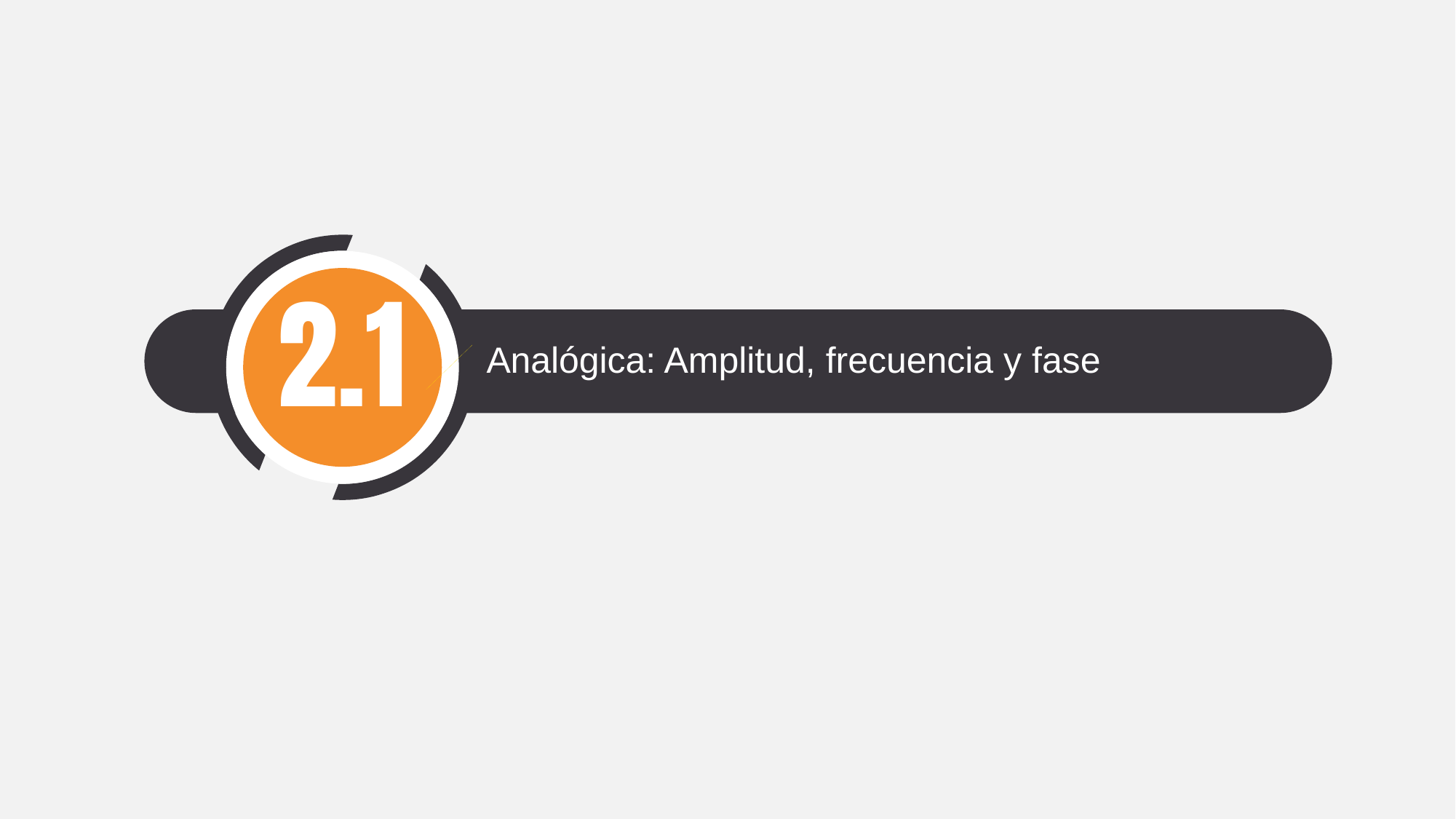

2.1
# Analógica: Amplitud, frecuencia y fase